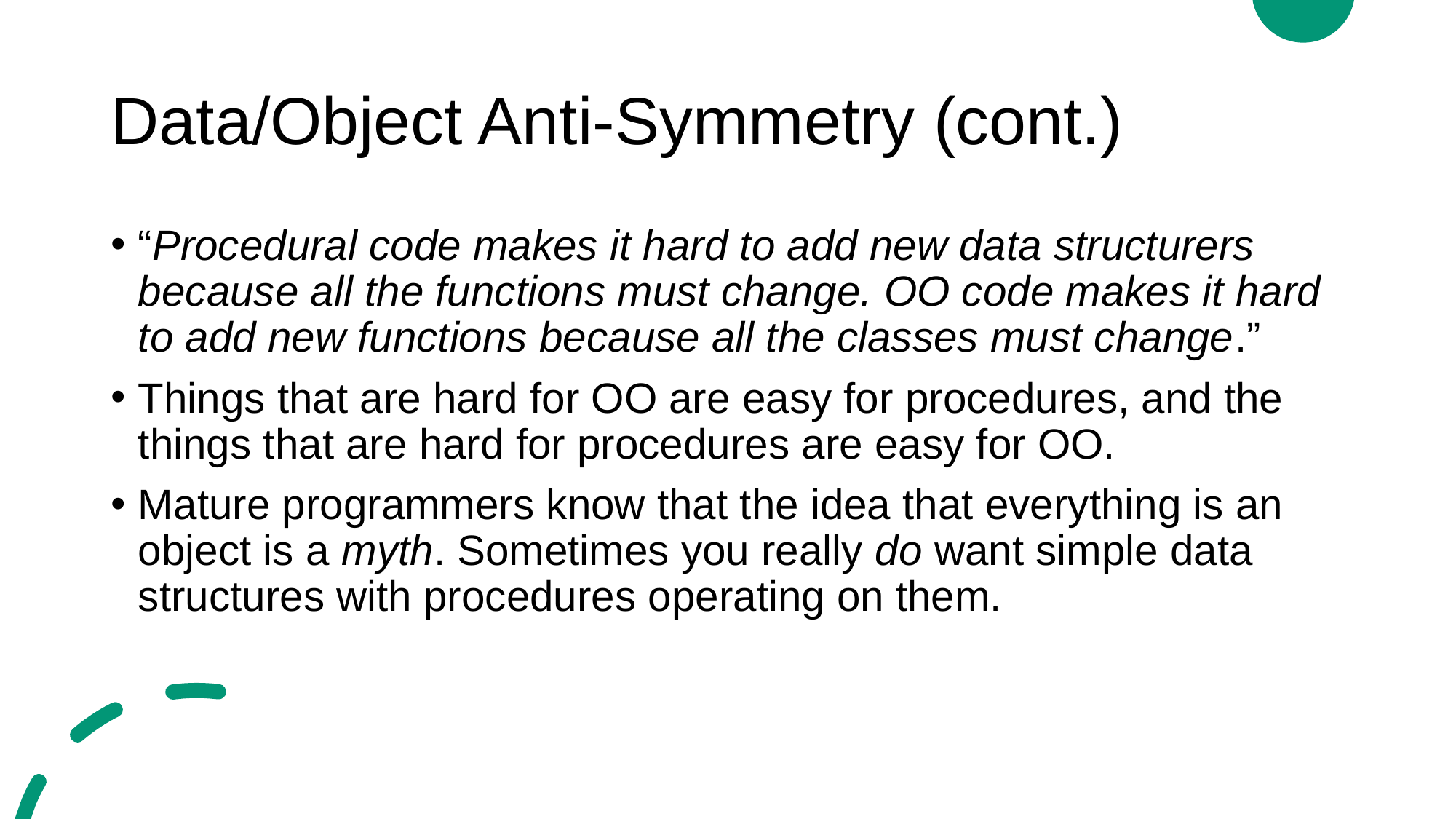

# Data/Object Anti-Symmetry (cont.)
“Procedural code makes it hard to add new data structurers because all the functions must change. OO code makes it hard to add new functions because all the classes must change.”
Things that are hard for OO are easy for procedures, and the things that are hard for procedures are easy for OO.
Mature programmers know that the idea that everything is an object is a myth. Sometimes you really do want simple data structures with procedures operating on them.